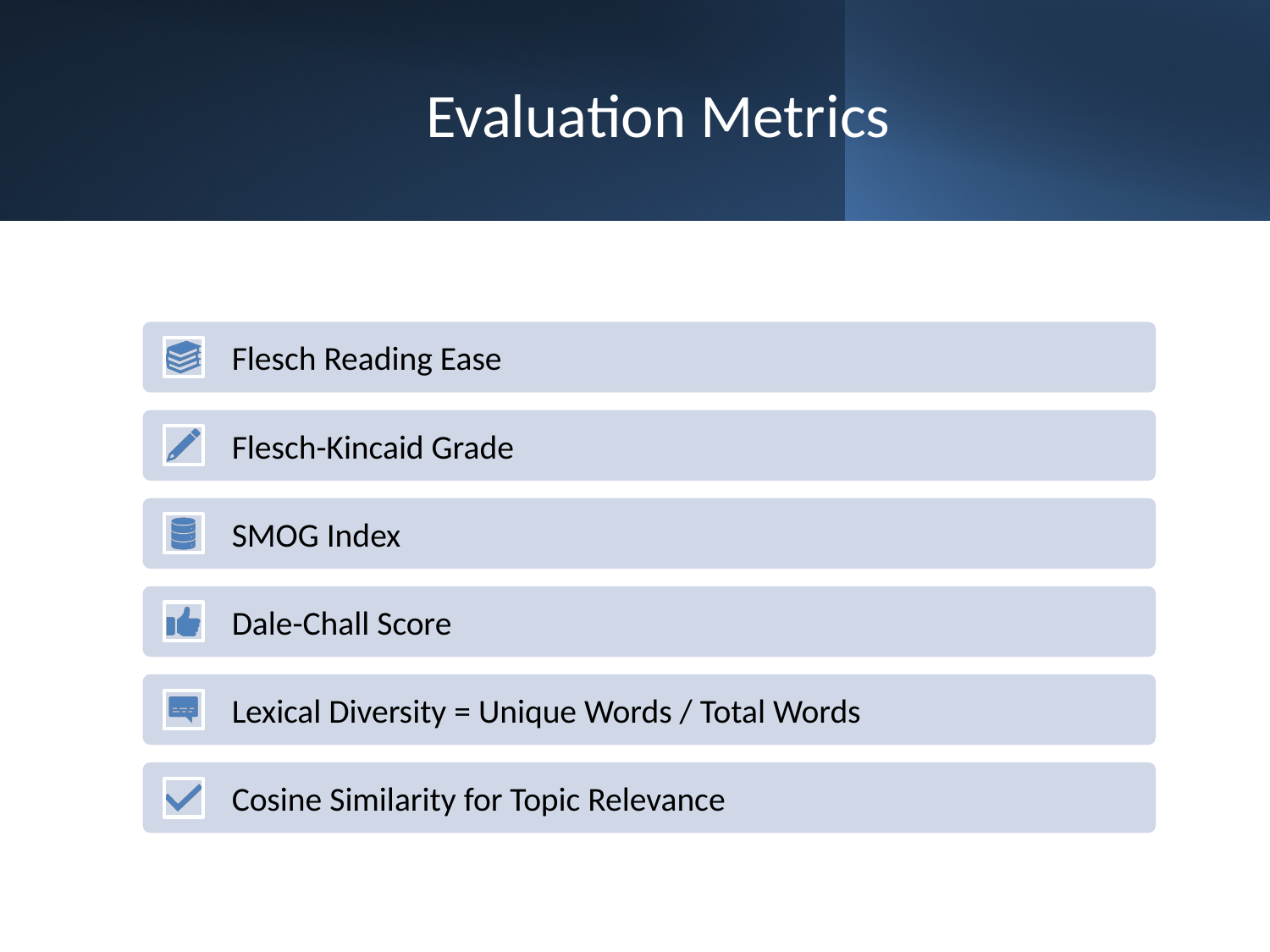

# Evaluation Metrics
Flesch Reading Ease
Flesch-Kincaid Grade
SMOG Index
Dale-Chall Score
Lexical Diversity = Unique Words / Total Words
Cosine Similarity for Topic Relevance